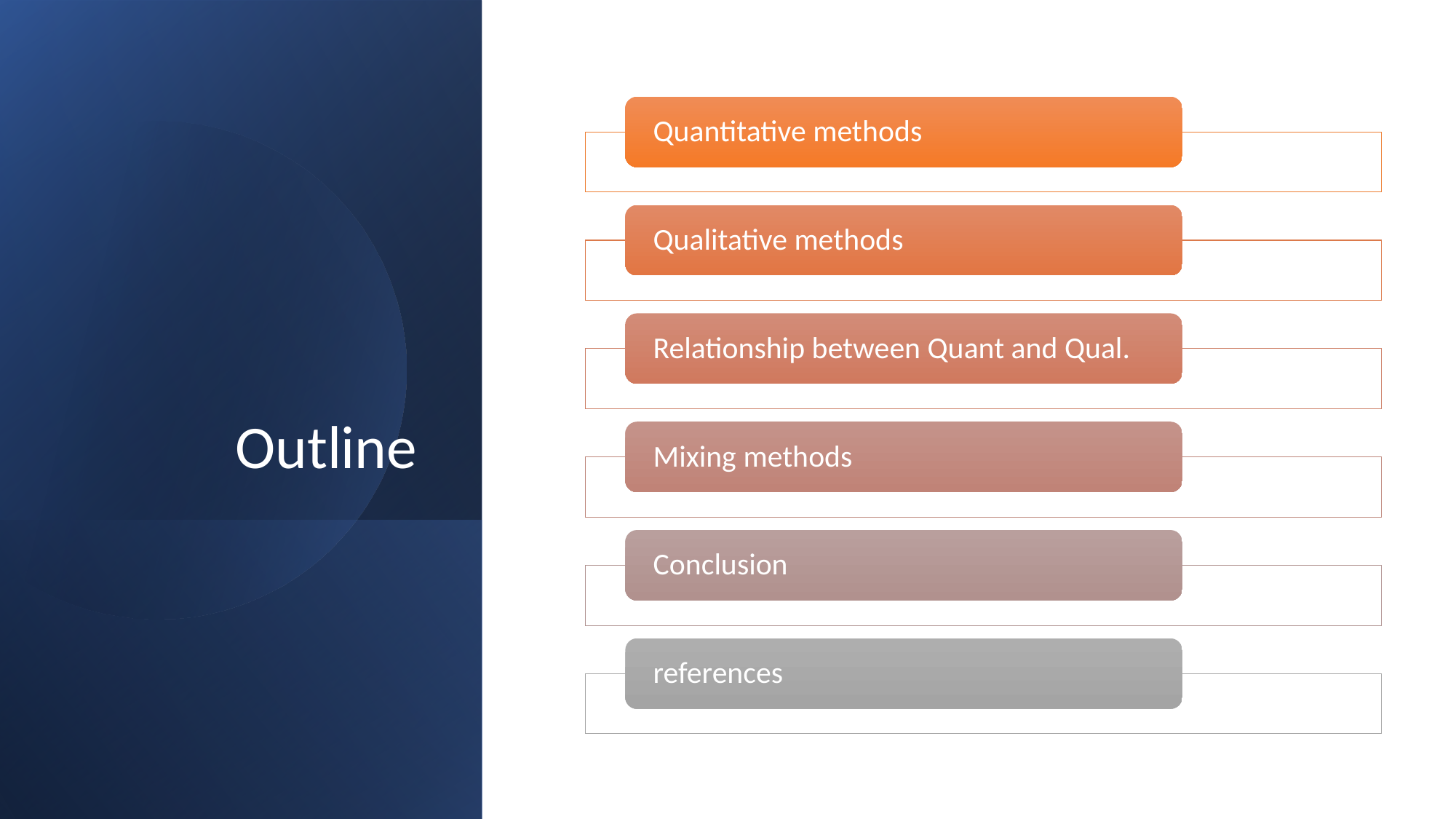

Quantitative methods
Qualitative methods
Relationship between Quant and Qual.
Mixing methods
Conclusion
references

# Outline